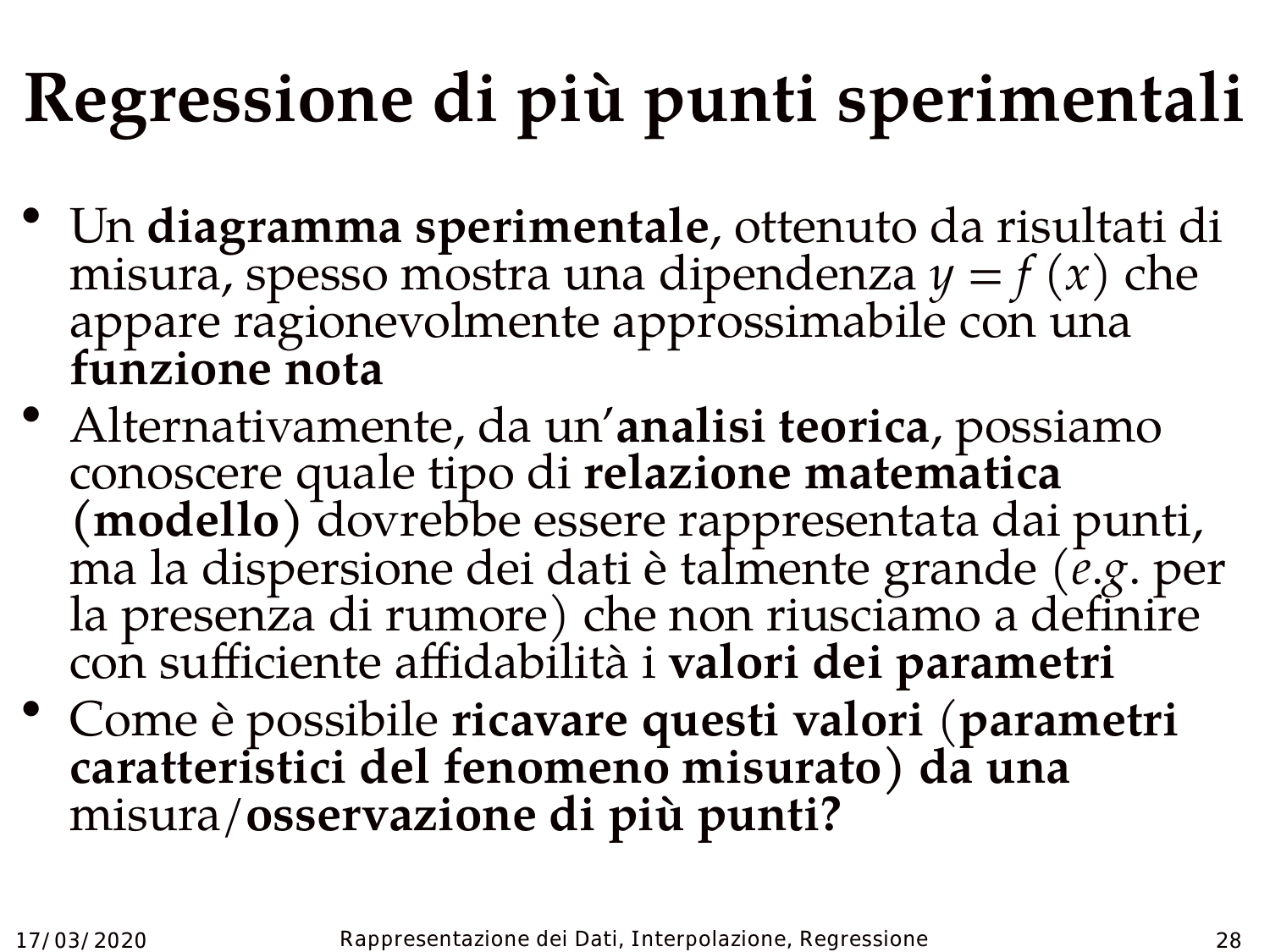

# Regressione di più punti sperimentali
Un diagramma sperimentale, ottenuto da risultati di misura, spesso mostra una dipendenza y = f (x) che appare ragionevolmente approssimabile con una funzione nota
Alternativamente, da un’analisi teorica, possiamo conoscere quale tipo di relazione matematica (modello) dovrebbe essere rappresentata dai punti, ma la dispersione dei dati è talmente grande (e.g. per la presenza di rumore) che non riusciamo a definire
con sufficiente affidabilità i valori dei parametri
Come è possibile ricavare questi valori (parametri caratteristici del fenomeno misurato) da una misura/osservazione di più punti?

17/03/2020